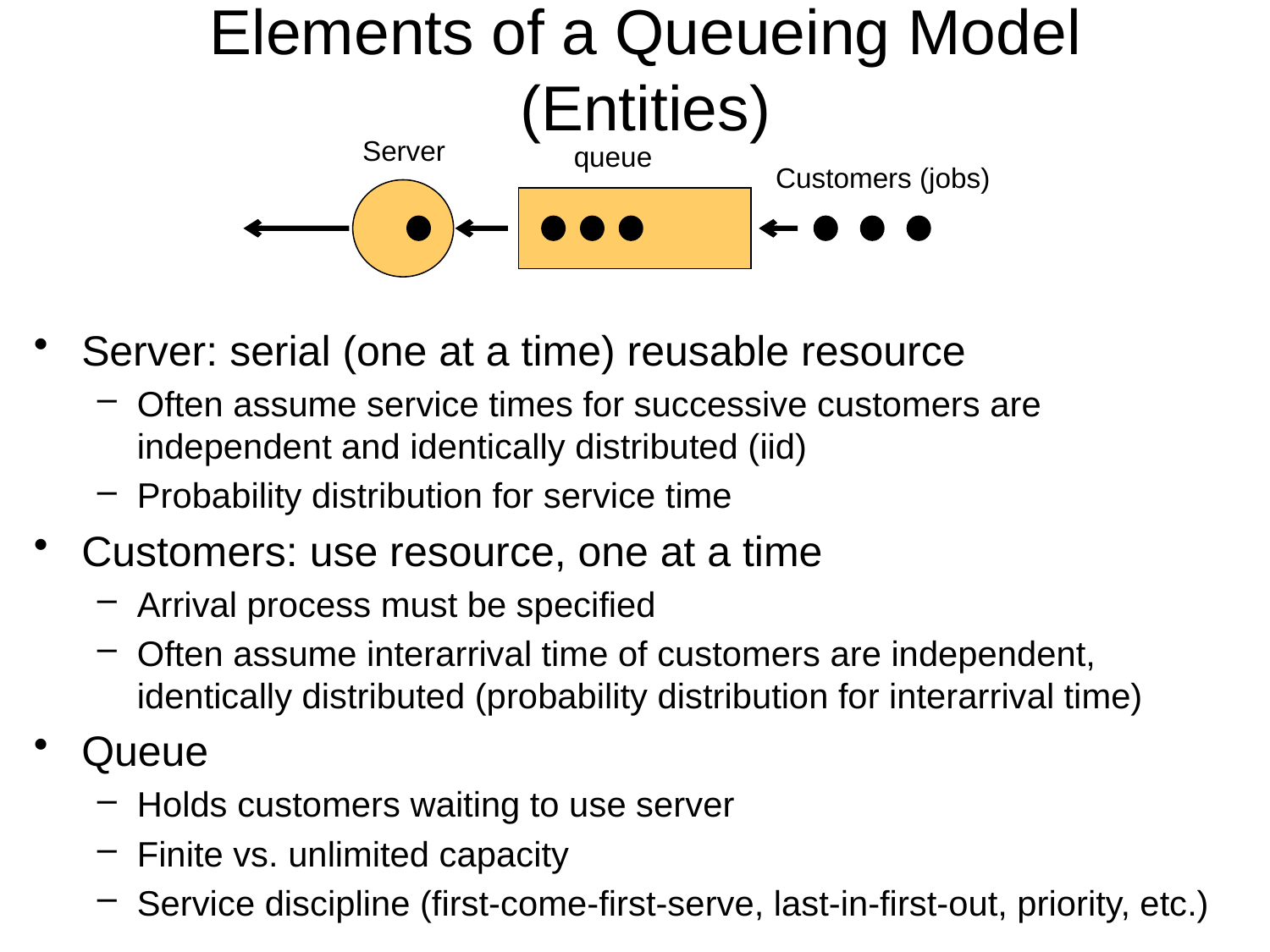

# Elements of a Queueing Model (Entities)
Server
queue
Customers (jobs)

Server: serial (one at a time) reusable resource
Often assume service times for successive customers are independent and identically distributed (iid)
Probability distribution for service time
Customers: use resource, one at a time
Arrival process must be specified
Often assume interarrival time of customers are independent, identically distributed (probability distribution for interarrival time)
Queue
Holds customers waiting to use server
Finite vs. unlimited capacity
Service discipline (first-come-first-serve, last-in-first-out, priority, etc.)